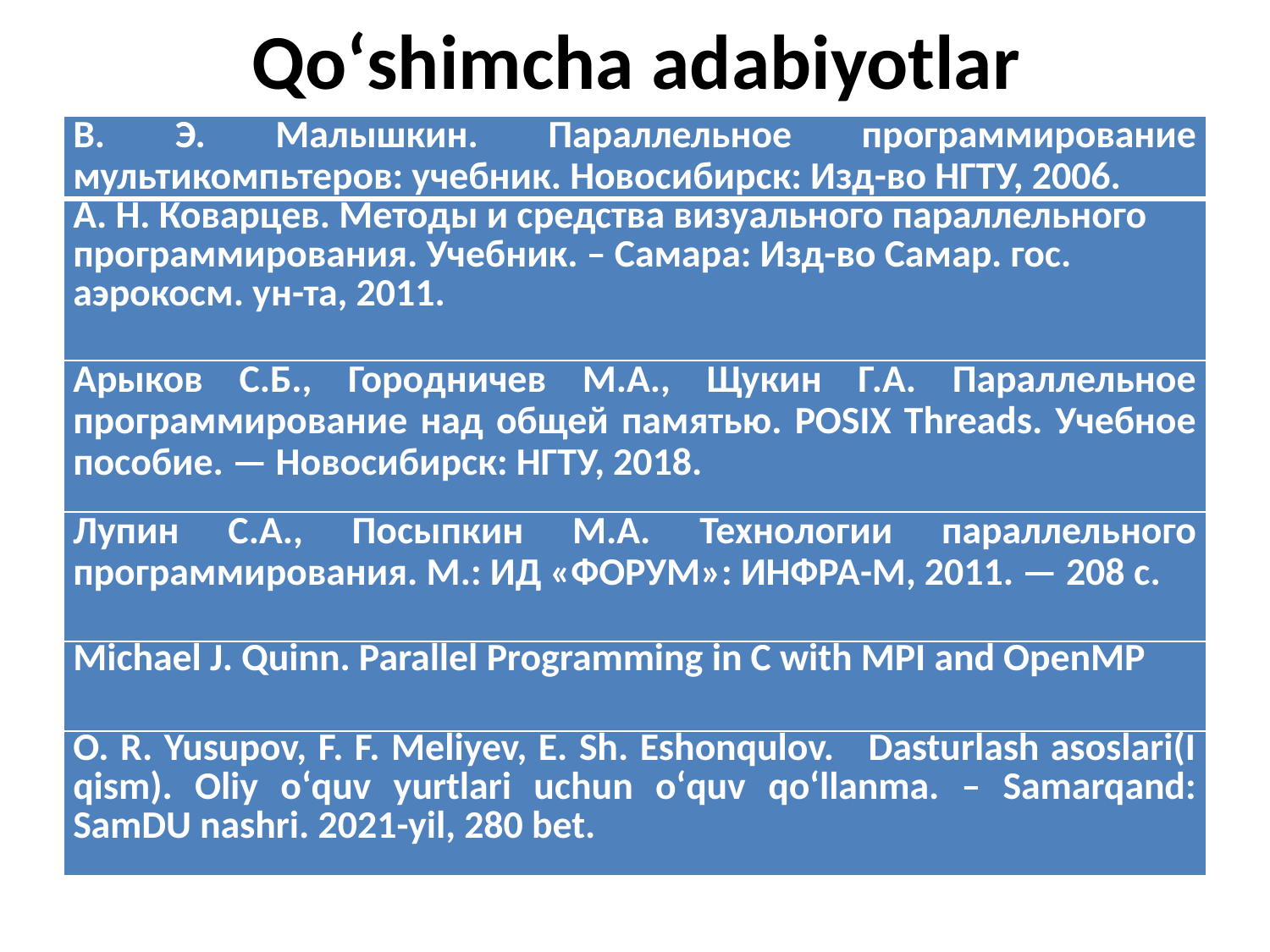

# Qoʻshimcha adabiyotlar
| В. Э. Малышкин. Параллельное программирование мультикомпьтеров: учебник. Новосибирск: Изд-во НГТУ, 2006. |
| --- |
| А. Н. Коварцев. Методы и средства визуального параллельного программирования. Учебник. – Самара: Изд-во Самар. гос. аэрокосм. ун-та, 2011. |
| Арыков С.Б., Городничев М.А., Щукин Г.А. Параллельное программирование над общей памятью. POSIX Threads. Учебное пособие. — Новосибирск: НГТУ, 2018. |
| Лупин С.А., Посыпкин М.А. Технологии параллельного программирования. М.: ИД «ФОРУМ»: ИНФРА-М, 2011. — 208 с. |
| Michael J. Quinn. Parallel Programming in C with MPI and OpenMP |
| O. R. Yusupov, F. F. Meliyev, E. Sh. Eshonqulov. Dasturlash asoslari(I qism). Oliy oʻquv yurtlari uchun oʻquv qoʻllanma. – Samarqand: SamDU nashri. 2021-yil, 280 bet. |